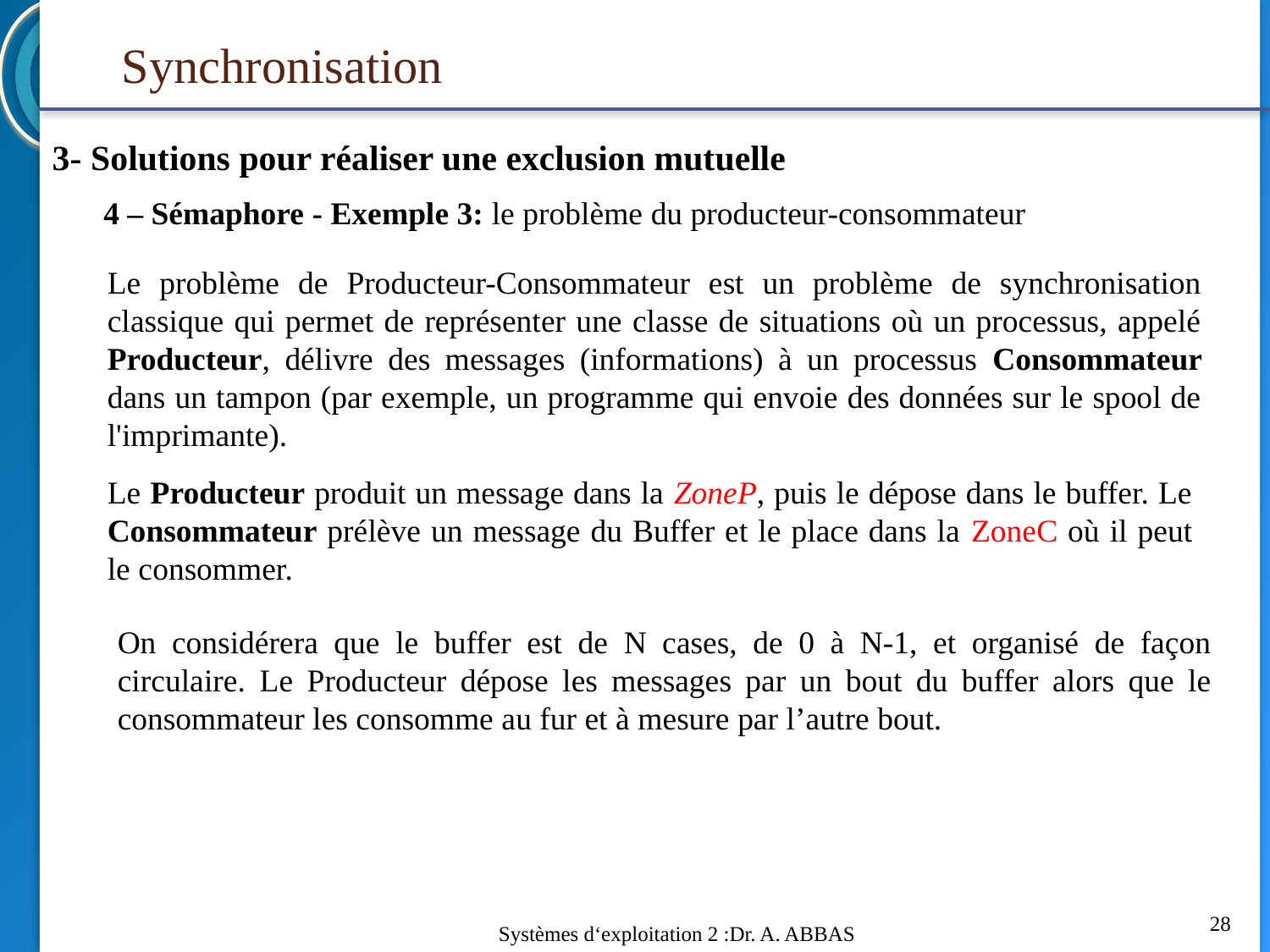

Synchronisation
3- Solutions pour réaliser une exclusion mutuelle
4 – Sémaphore - Exemple 3: le problème du producteur-consommateur
Le problème de Producteur-Consommateur est un problème de synchronisation classique qui permet de représenter une classe de situations où un processus, appelé Producteur, délivre des messages (informations) à un processus Consommateur dans un tampon (par exemple, un programme qui envoie des données sur le spool de l'imprimante).
Le Producteur produit un message dans la ZoneP, puis le dépose dans le buffer. Le Consommateur prélève un message du Buffer et le place dans la ZoneC où il peut le consommer.
On considérera que le buffer est de N cases, de 0 à N-1, et organisé de façon circulaire. Le Producteur dépose les messages par un bout du buffer alors que le consommateur les consomme au fur et à mesure par l’autre bout.
28
Systèmes d‘exploitation 2 :Dr. A. ABBAS